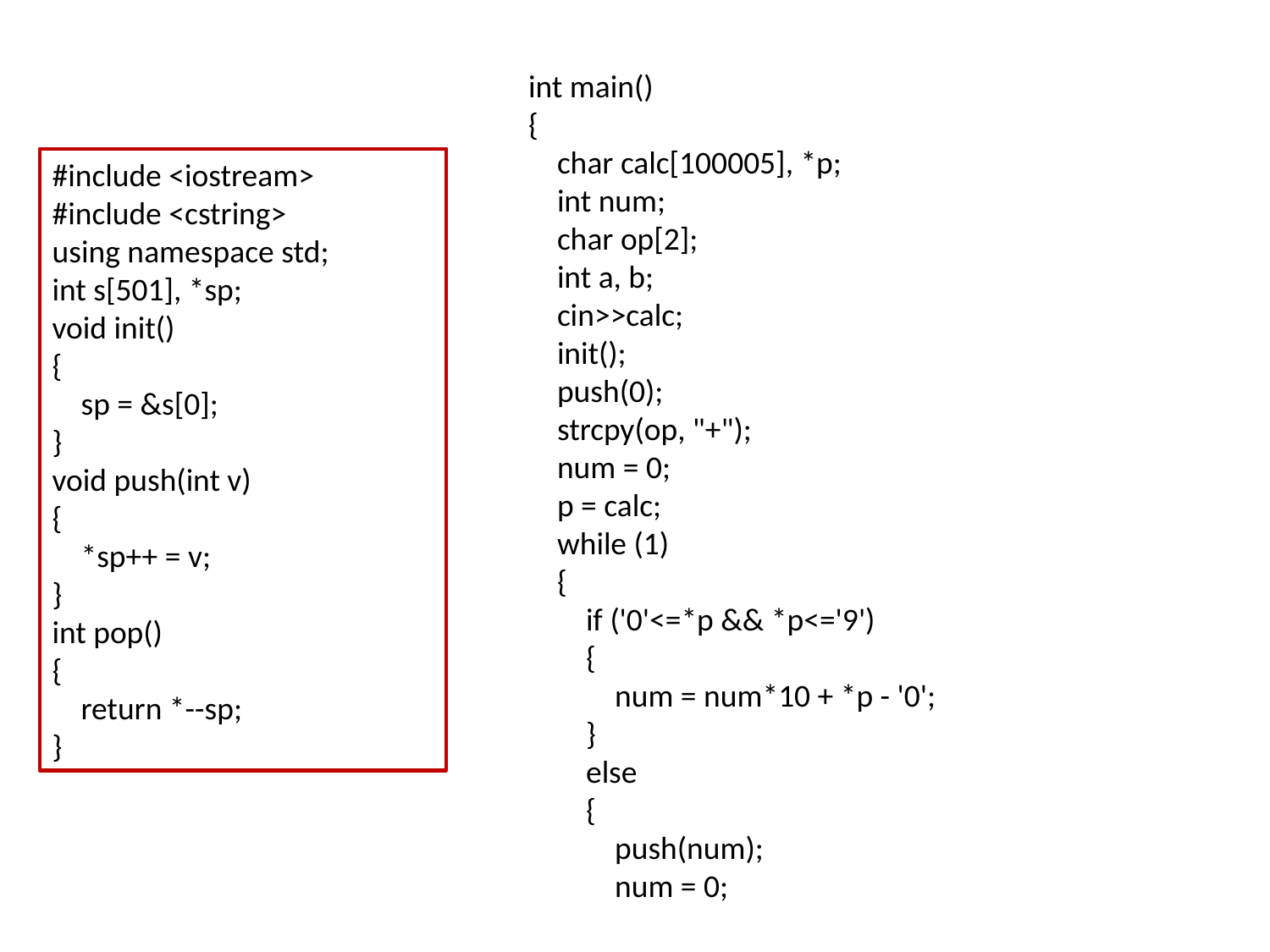

int main()
{
    char calc[100005], *p;
    int num;
    char op[2];
    int a, b;
    cin>>calc;
    init();
    push(0);
    strcpy(op, "+");
    num = 0;
    p = calc;
    while (1)
    {
        if ('0'<=*p && *p<='9')
        {
            num = num*10 + *p - '0';
        }
        else
        {
            push(num);
            num = 0;
#include <iostream>
#include <cstring>
using namespace std;
int s[501], *sp;
void init()
{
    sp = &s[0];
}
void push(int v)
{
    *sp++ = v;
}
int pop()
{
    return *--sp;
}